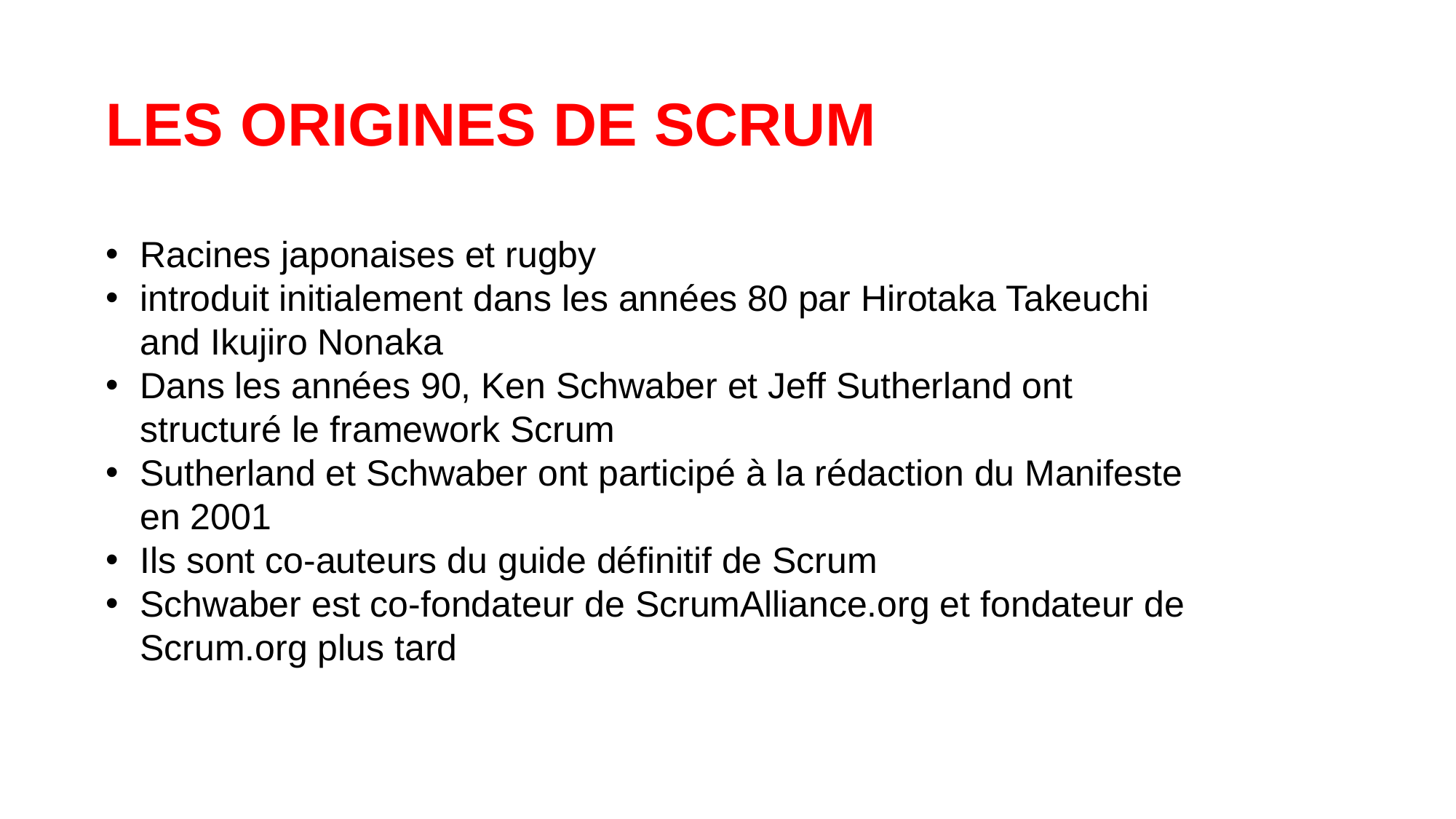

LES ORIGINES DE SCRUM
Racines japonaises et rugby
introduit initialement dans les années 80 par Hirotaka Takeuchi and Ikujiro Nonaka
Dans les années 90, Ken Schwaber et Jeff Sutherland ont structuré le framework Scrum
Sutherland et Schwaber ont participé à la rédaction du Manifeste en 2001
Ils sont co-auteurs du guide définitif de Scrum
Schwaber est co-fondateur de ScrumAlliance.org et fondateur de Scrum.org plus tard